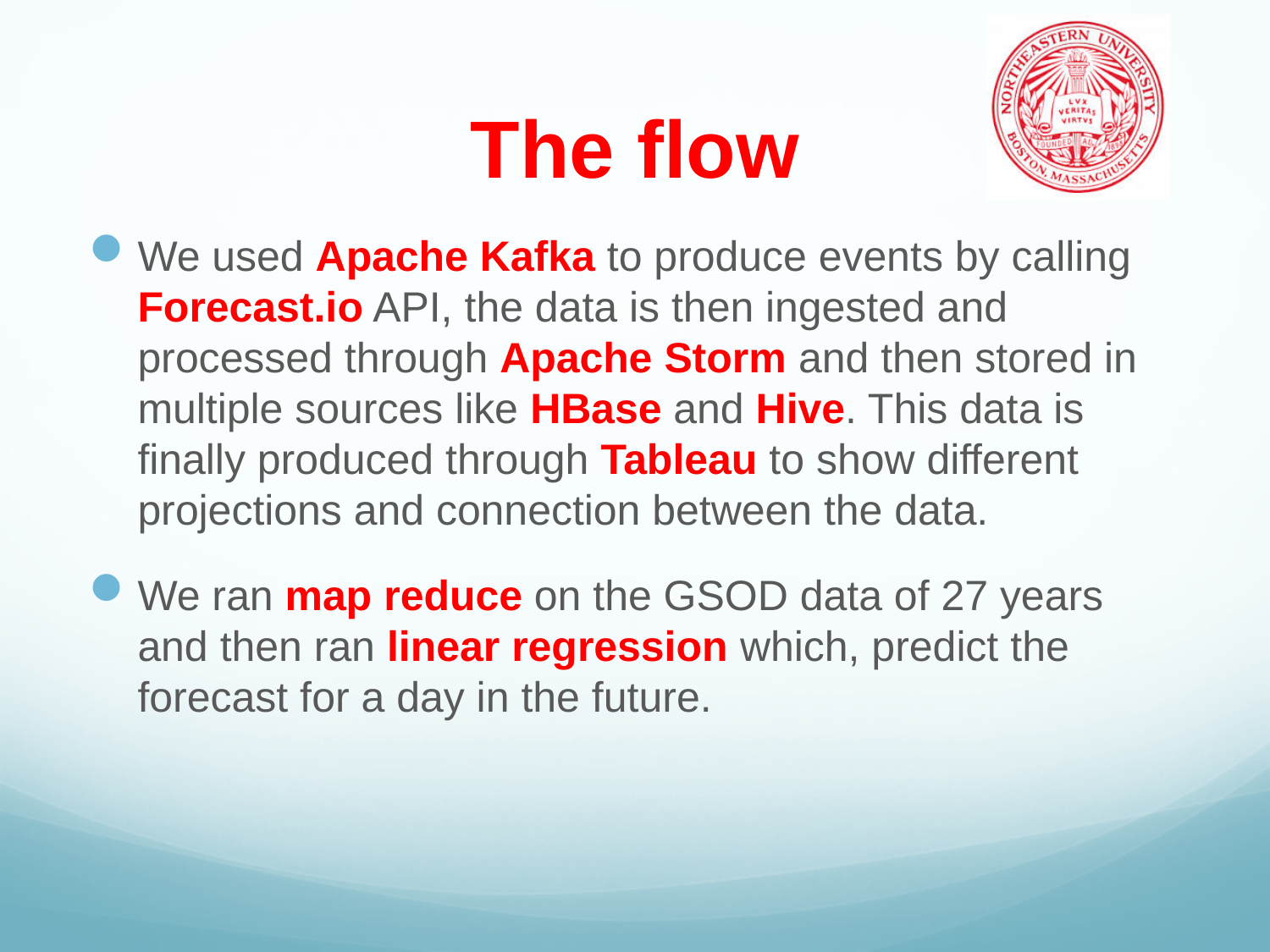

# The flow
We used Apache Kafka to produce events by calling Forecast.io API, the data is then ingested and processed through Apache Storm and then stored in multiple sources like HBase and Hive. This data is finally produced through Tableau to show different projections and connection between the data.
We ran map reduce on the GSOD data of 27 years and then ran linear regression which, predict the forecast for a day in the future.